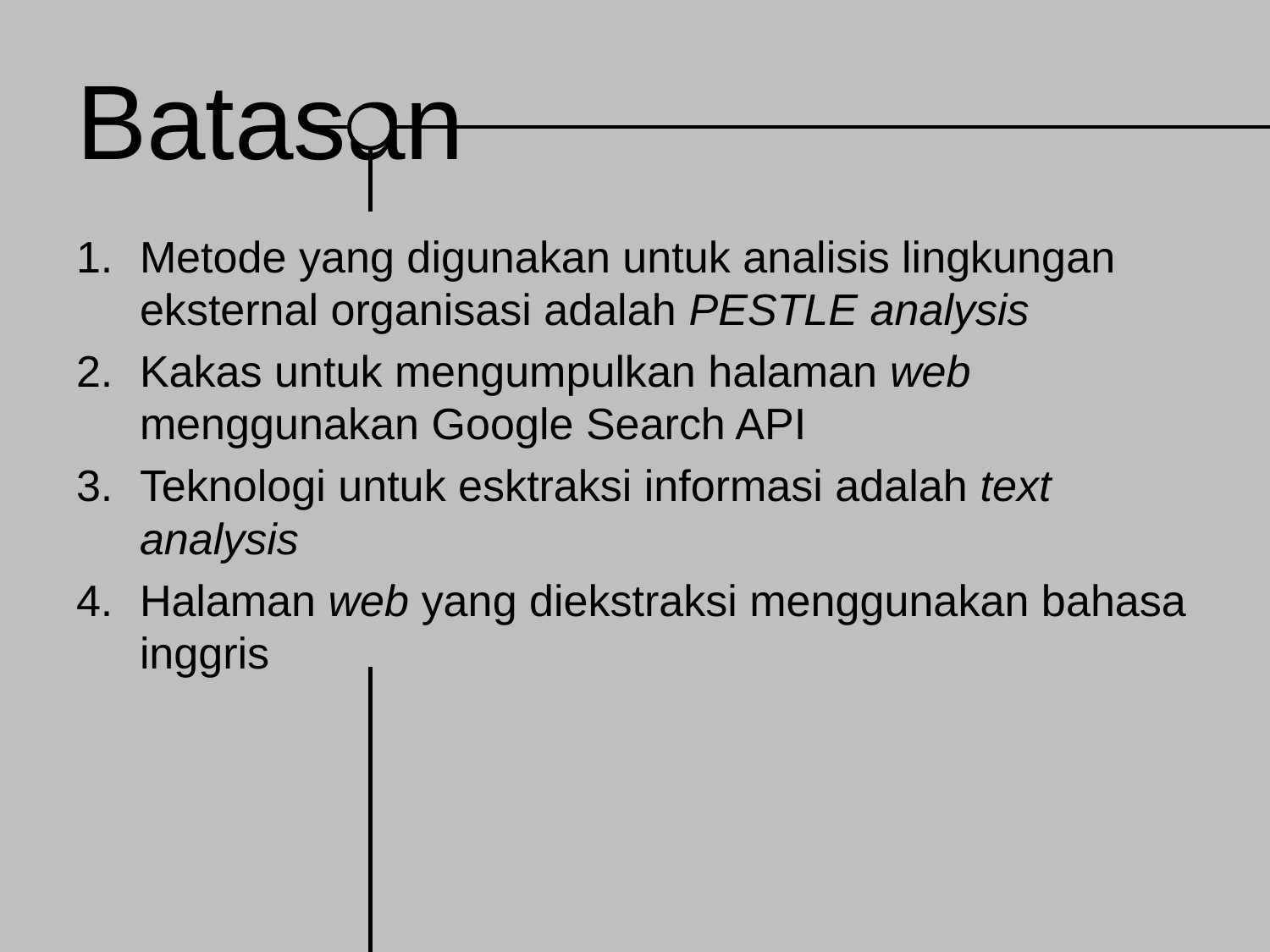

# Batasan

Metode yang digunakan untuk analisis lingkungan eksternal organisasi adalah PESTLE analysis
Kakas untuk mengumpulkan halaman web  menggunakan Google Search API
Teknologi untuk esktraksi informasi adalah text analysis
Halaman web yang diekstraksi menggunakan bahasa inggris